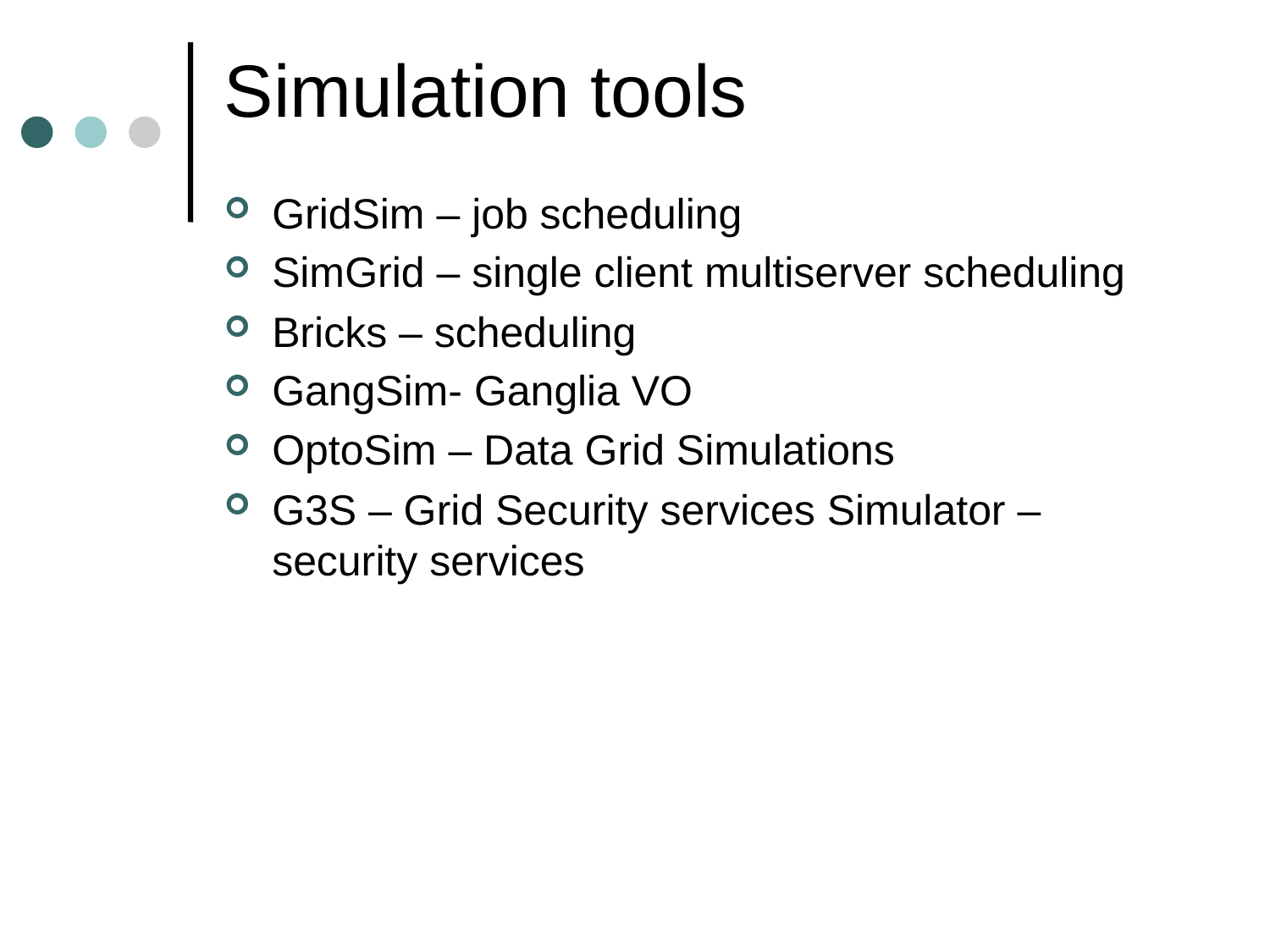

# Simulation tools
GridSim – job scheduling
SimGrid – single client multiserver scheduling
Bricks – scheduling
GangSim- Ganglia VO
OptoSim – Data Grid Simulations
G3S – Grid Security services Simulator – security services